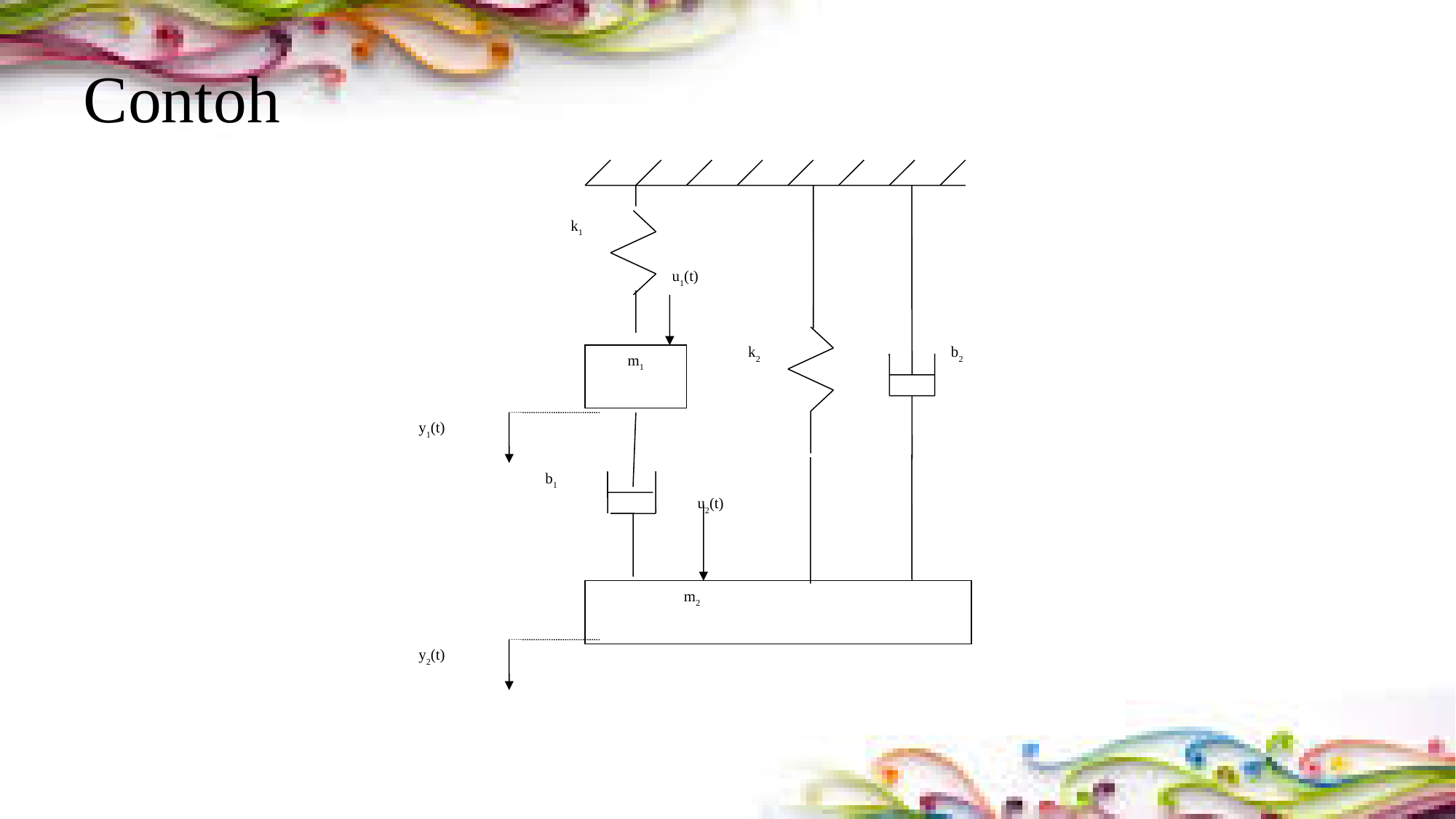

# Contoh

k1
u1(t)

k2
b2
m1
y1(t)

b1

u2(t)

                       m2
y2(t)